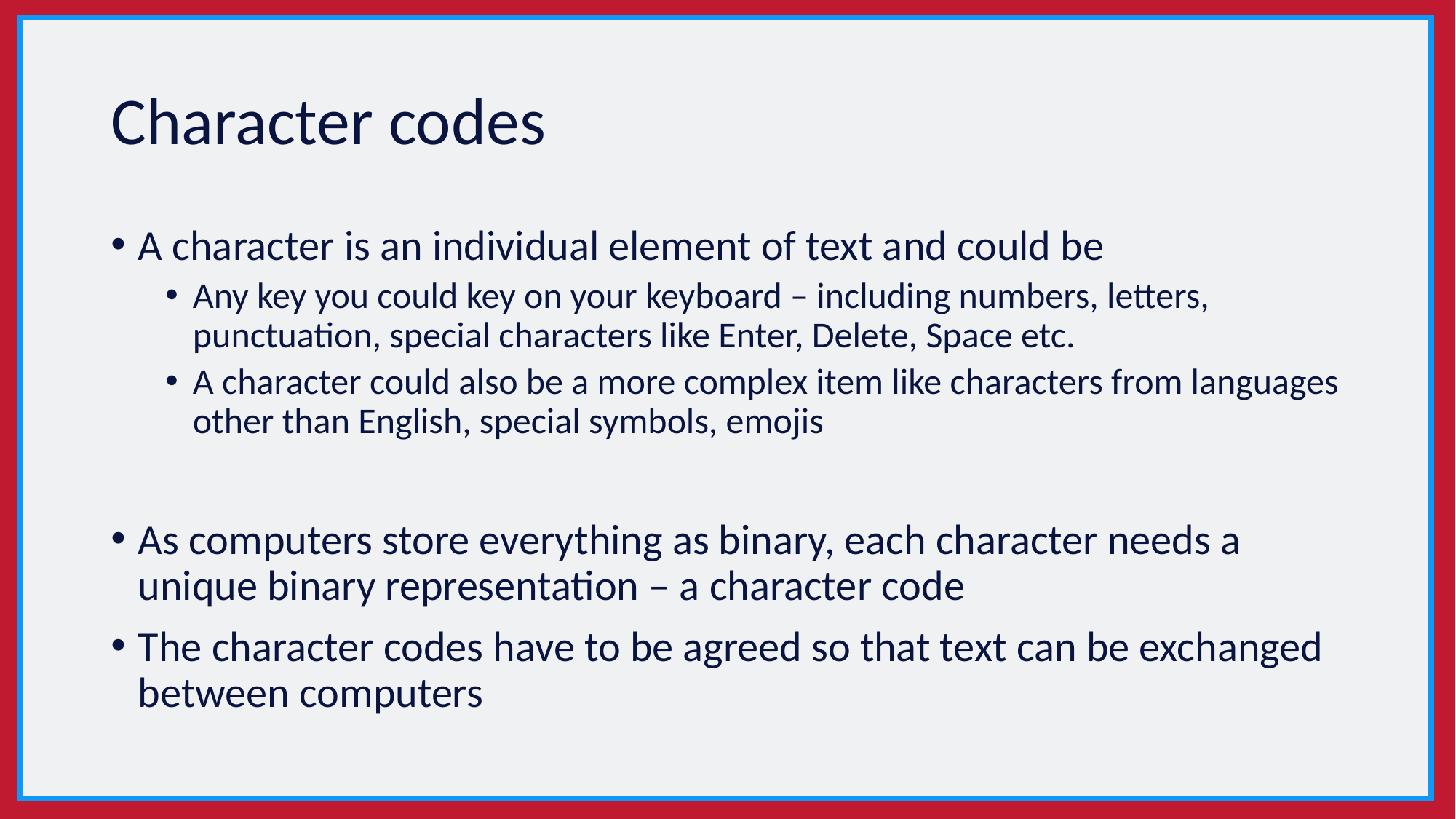

# Character codes
A character is an individual element of text and could be
Any key you could key on your keyboard – including numbers, letters, punctuation, special characters like Enter, Delete, Space etc.
A character could also be a more complex item like characters from languages other than English, special symbols, emojis

As computers store everything as binary, each character needs a unique binary representation – a character code
The character codes have to be agreed so that text can be exchanged between computers